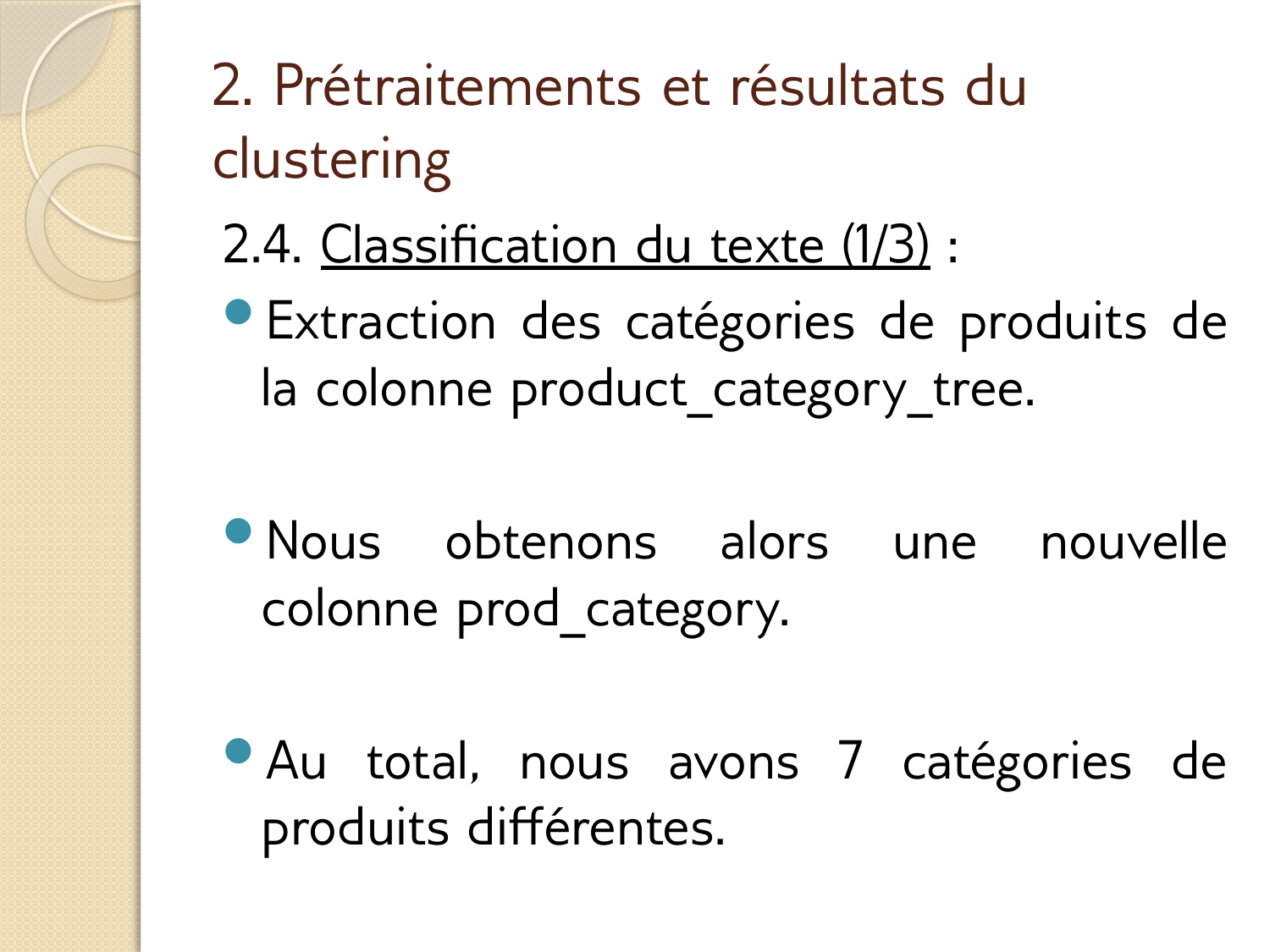

# 2. Prétraitements et résultats du clustering
2.4. Classification du texte (1/3) :
Extraction des catégories de produits de la colonne product_category_tree.

Nous obtenons alors une nouvelle colonne prod_category.

Au total, nous avons 7 catégories de produits différentes.